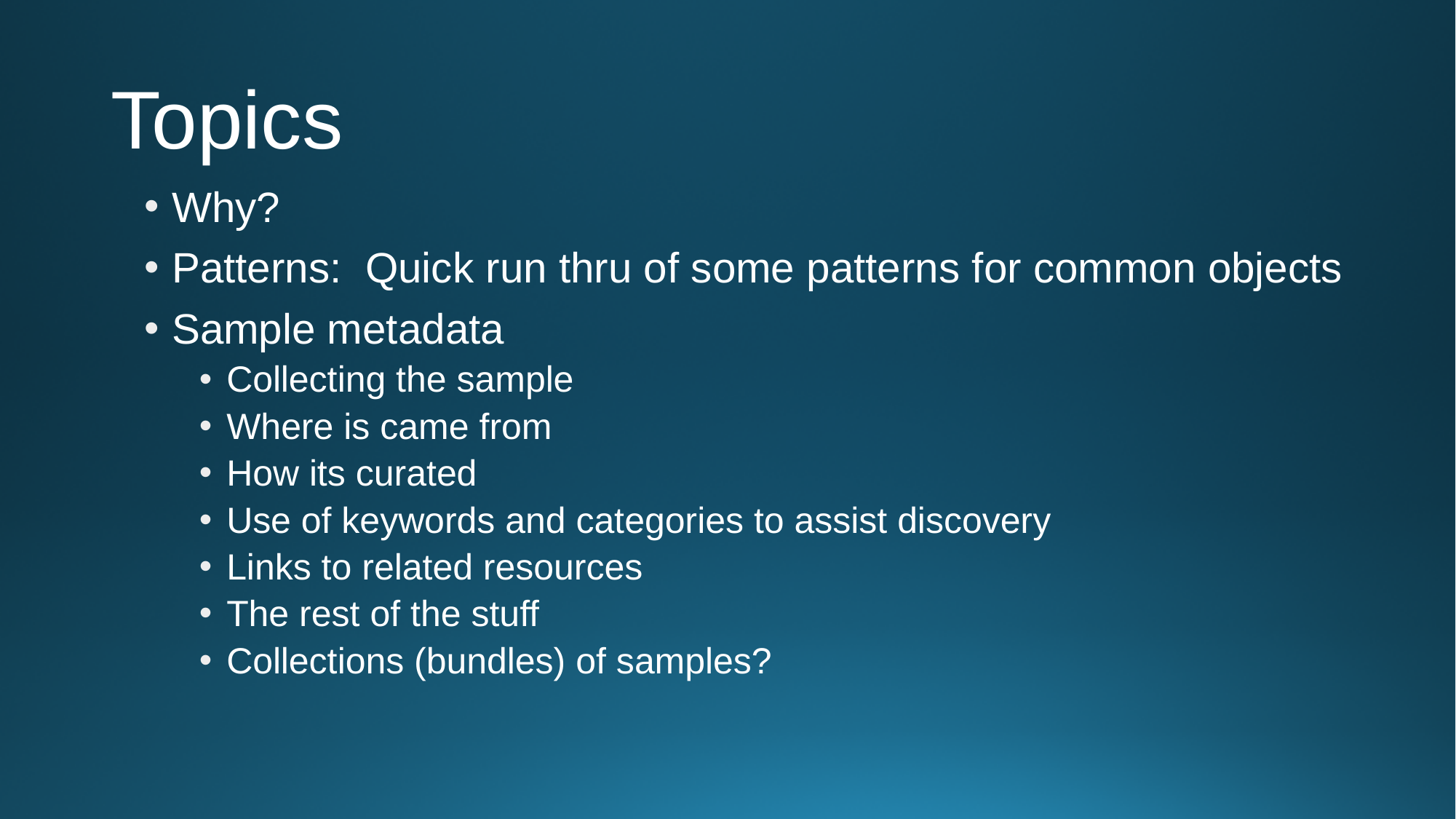

# Topics
Why?
Patterns:  Quick run thru of some patterns for common objects
Sample metadata
Collecting the sample
Where is came from
How its curated
Use of keywords and categories to assist discovery
Links to related resources
The rest of the stuff
Collections (bundles) of samples?